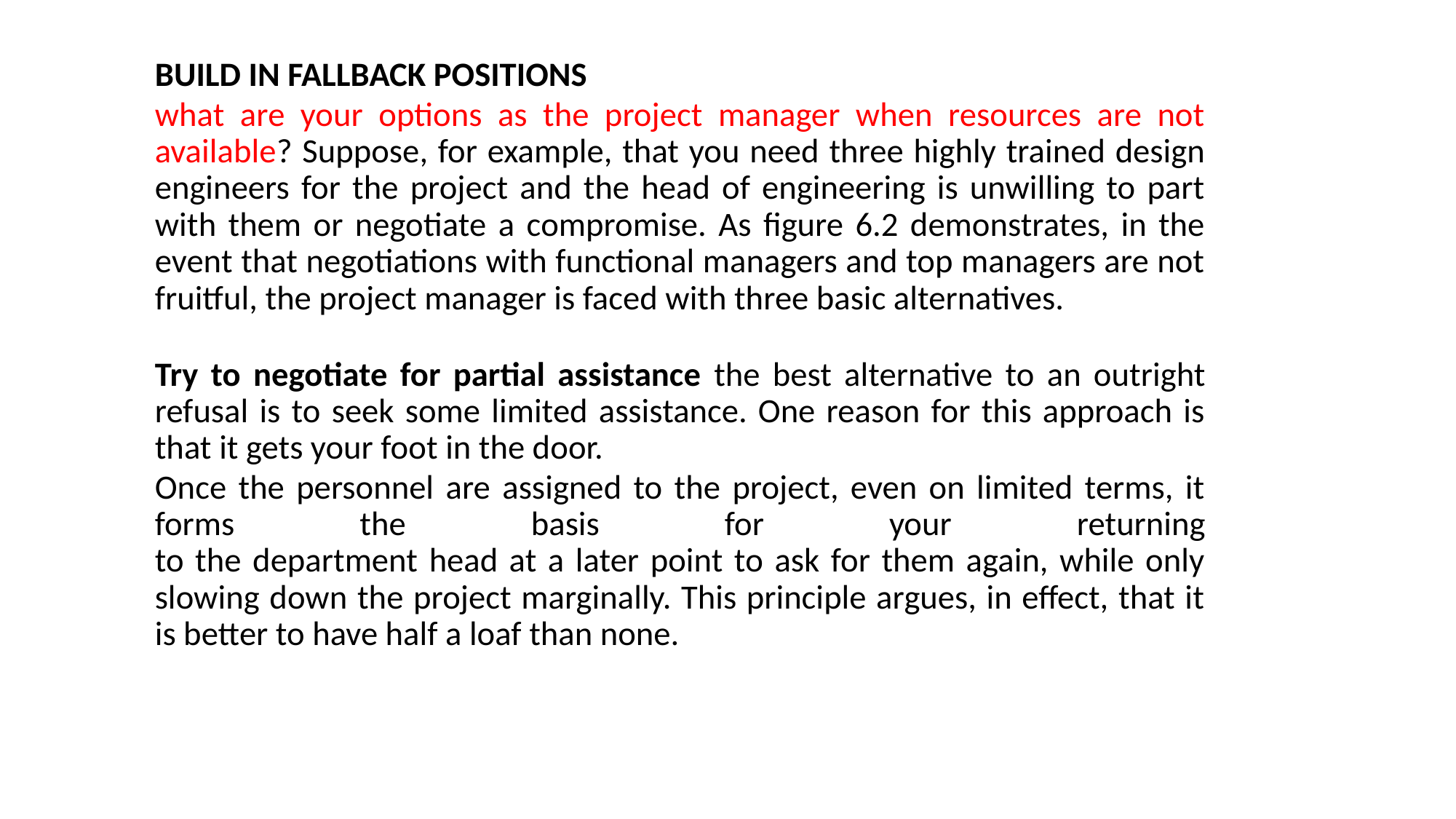

BUILD IN FALLBACK POSITIONS
what are your options as the project manager when resources are not available? Suppose, for example, that you need three highly trained design engineers for the project and the head of engineering is unwilling to part with them or negotiate a compromise. As figure 6.2 demonstrates, in the event that negotiations with functional managers and top managers are not fruitful, the project manager is faced with three basic alternatives.
Try to negotiate for partial assistance the best alternative to an outright refusal is to seek some limited assistance. One reason for this approach is that it gets your foot in the door.
Once the personnel are assigned to the project, even on limited terms, it forms the basis for your returning
to the department head at a later point to ask for them again, while only slowing down the project marginally. This principle argues, in effect, that it is better to have half a loaf than none.